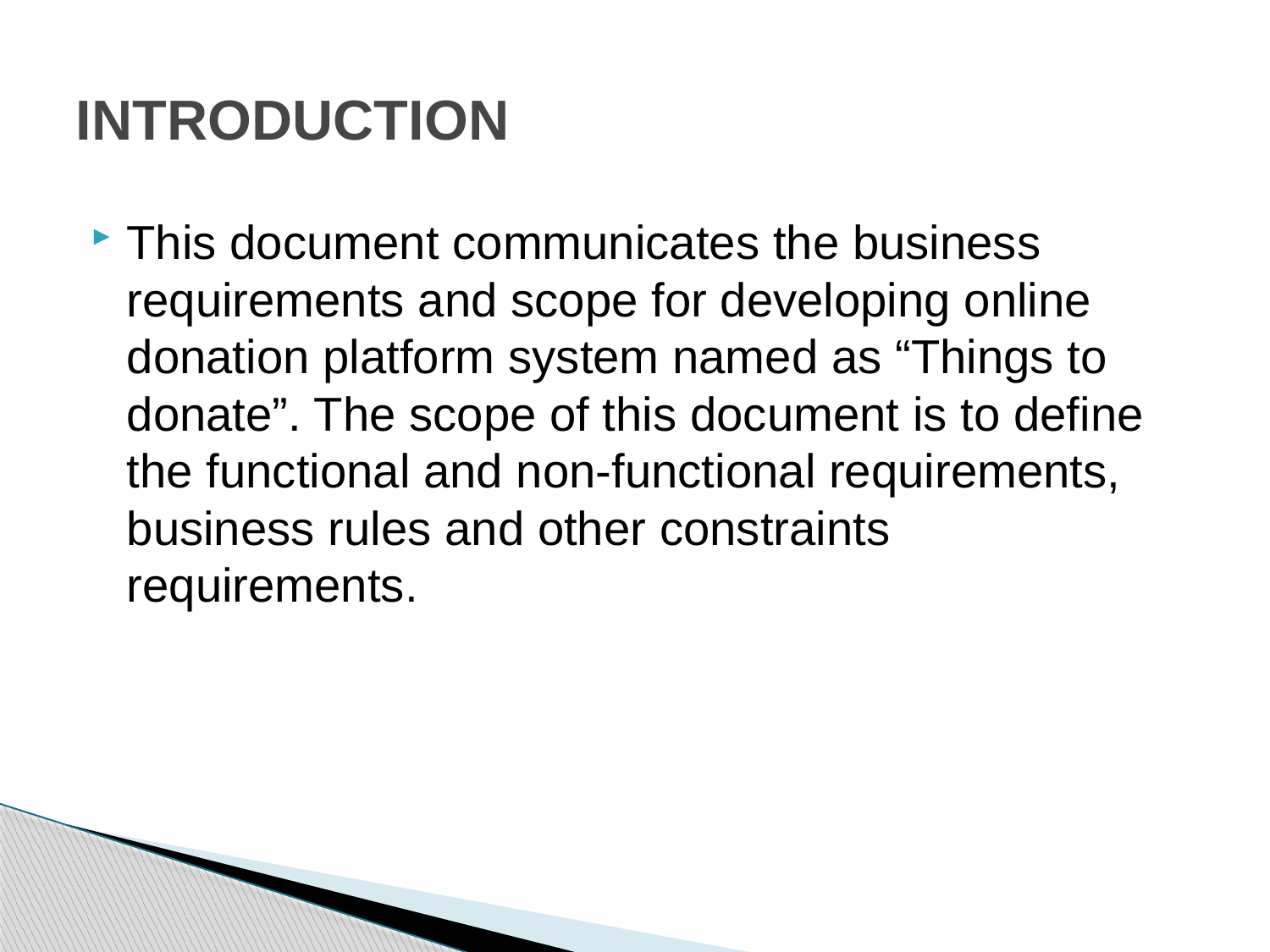

# INTRODUCTION
This document communicates the business requirements and scope for developing online donation platform system named as “Things to donate”. The scope of this document is to define the functional and non-functional requirements, business rules and other constraints requirements.